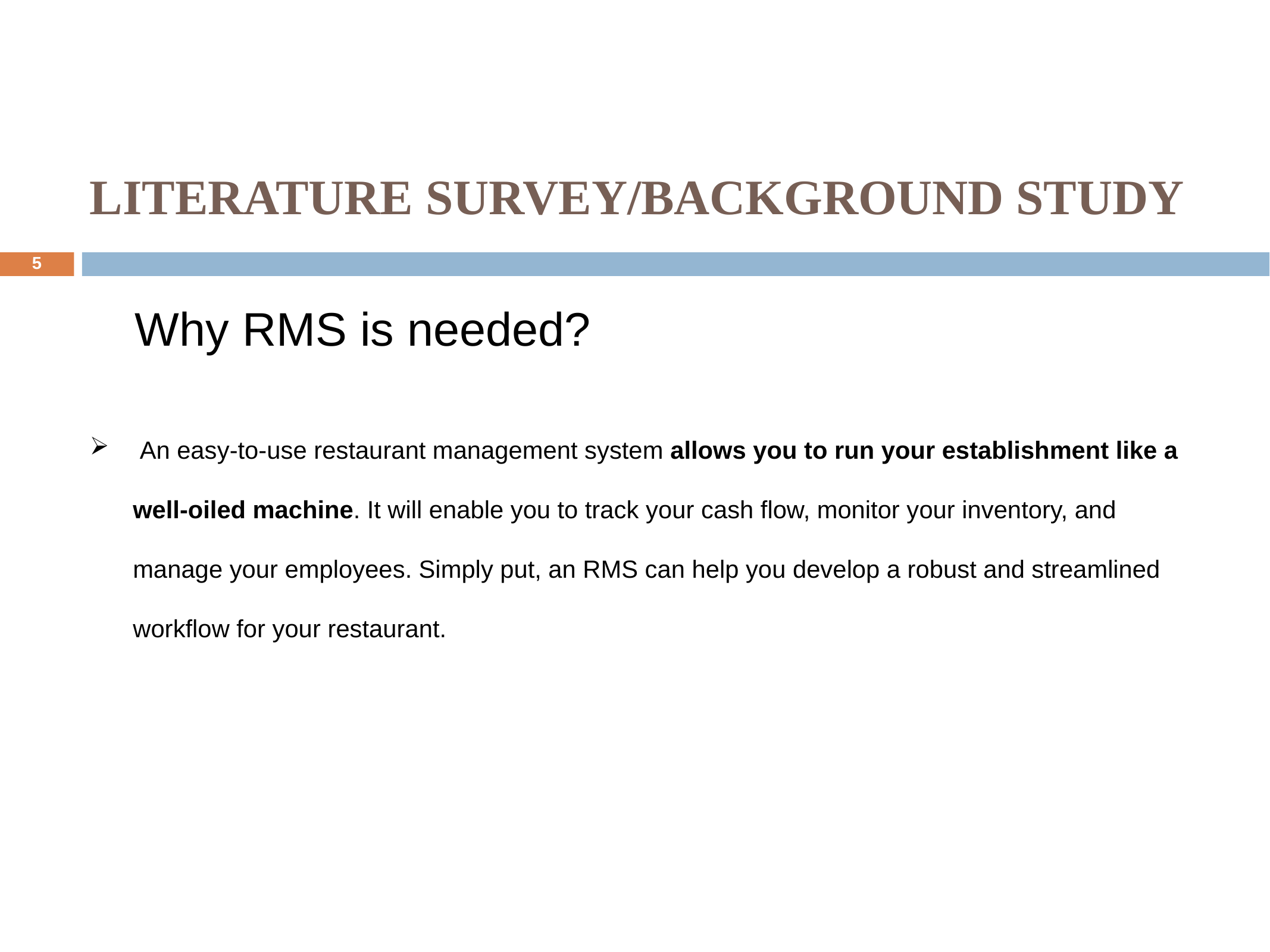

# LITERATURE SURVEY/BACKGROUND STUDY
5
    Why RMS is needed?

 An easy-to-use restaurant management system allows you to run your establishment like a well-oiled machine. It will enable you to track your cash flow, monitor your inventory, and manage your employees. Simply put, an RMS can help you develop a robust and streamlined workflow for your restaurant.